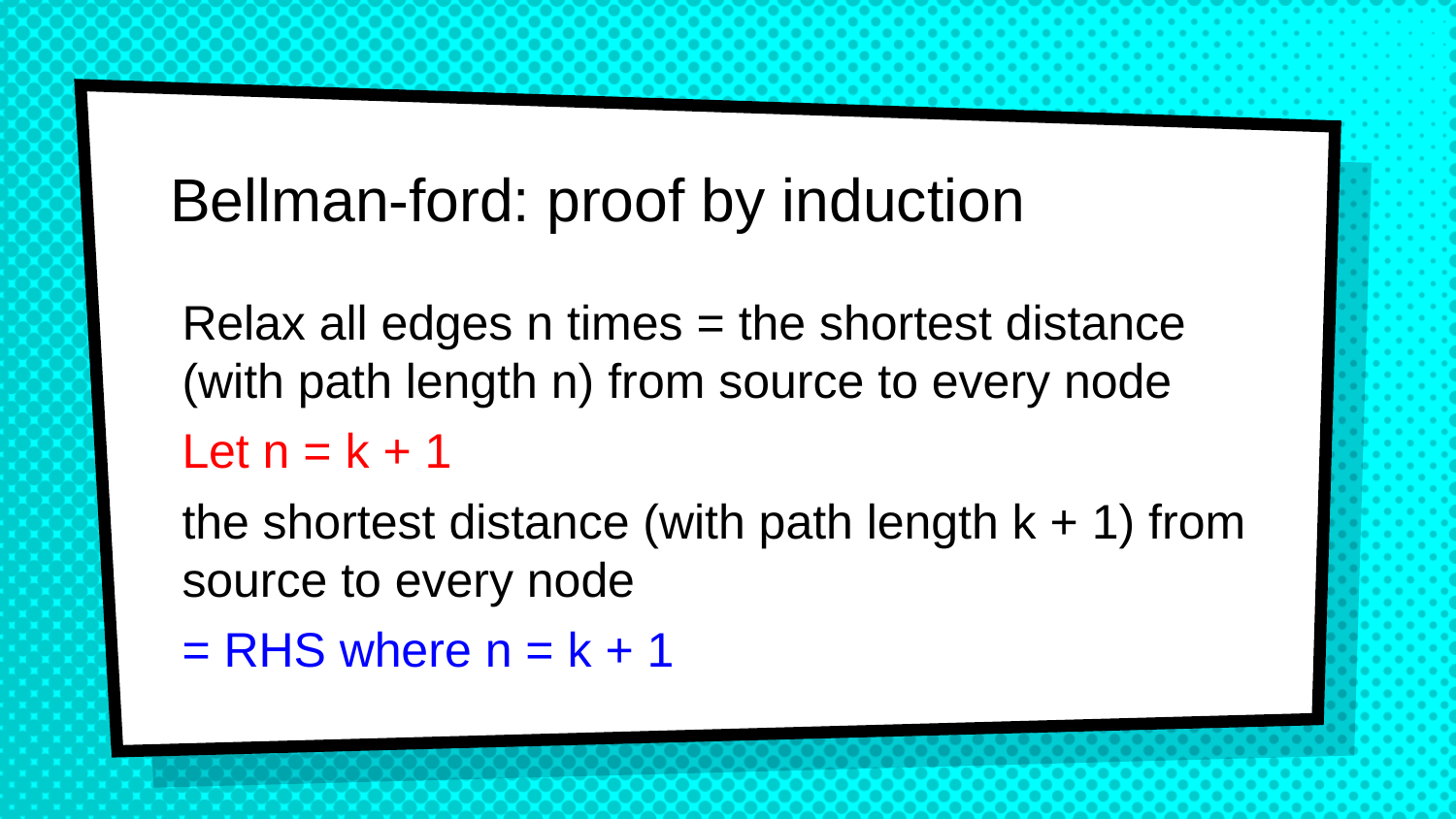

# Bellman-ford: proof by induction
Relax all edges n times = the shortest distance (with path length n) from source to every node
Let n = k + 1
the shortest distance (with path length k + 1) from source to every node
= RHS where n = k + 1